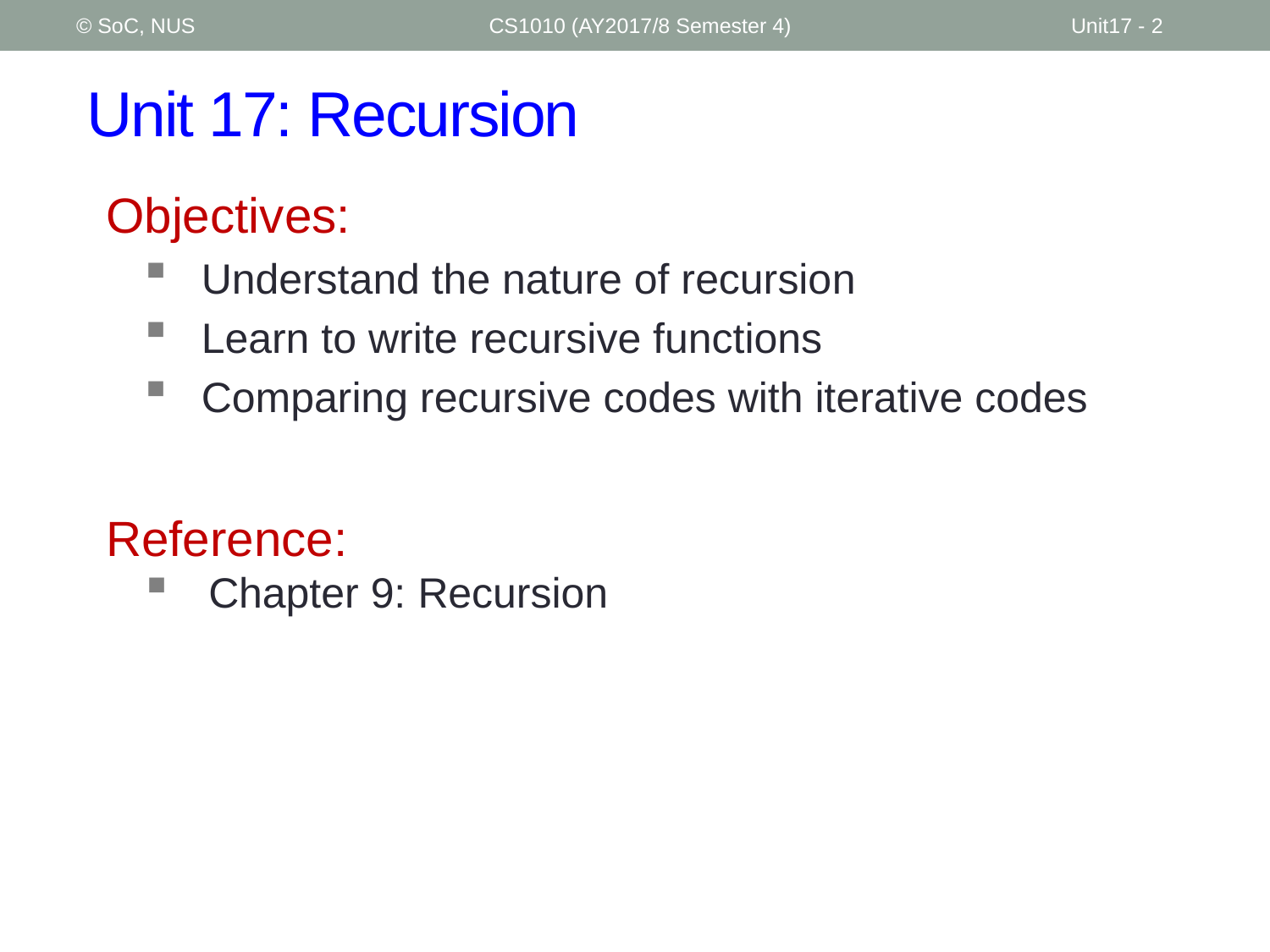

© SoC, NUS
CS1010 (AY2017/8 Semester 4)
Unit17 - 2
# Unit 17: Recursion
Objectives:
Understand the nature of recursion
Learn to write recursive functions
Comparing recursive codes with iterative codes
Reference:
Chapter 9: Recursion